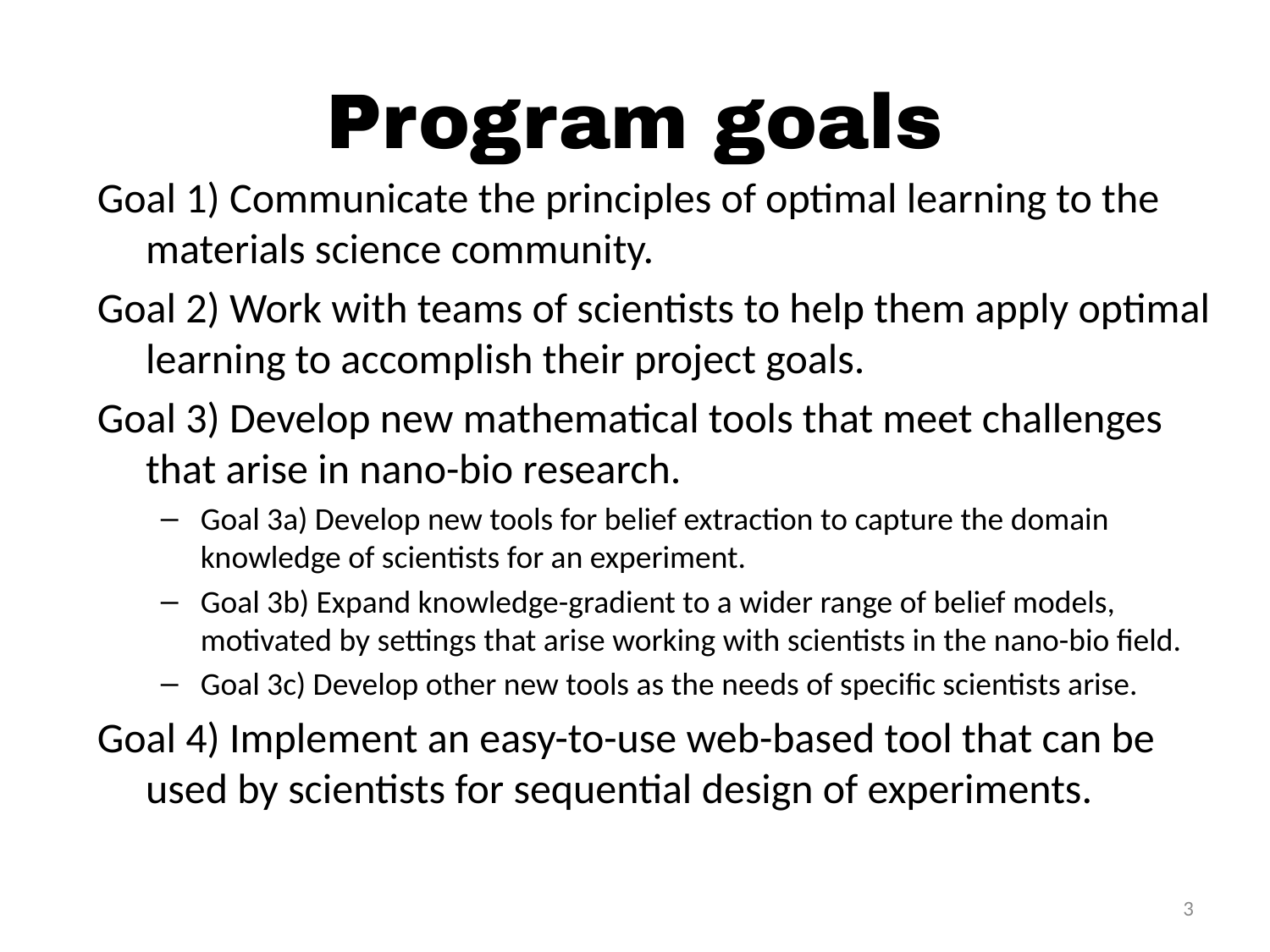

# Program goals
Goal 1) Communicate the principles of optimal learning to the materials science community.
Goal 2) Work with teams of scientists to help them apply optimal learning to accomplish their project goals.
Goal 3) Develop new mathematical tools that meet challenges that arise in nano-bio research.
Goal 3a) Develop new tools for belief extraction to capture the domain knowledge of scientists for an experiment.
Goal 3b) Expand knowledge-gradient to a wider range of belief models, motivated by settings that arise working with scientists in the nano-bio field.
Goal 3c) Develop other new tools as the needs of specific scientists arise.
Goal 4) Implement an easy-to-use web-based tool that can be used by scientists for sequential design of experiments.
 3